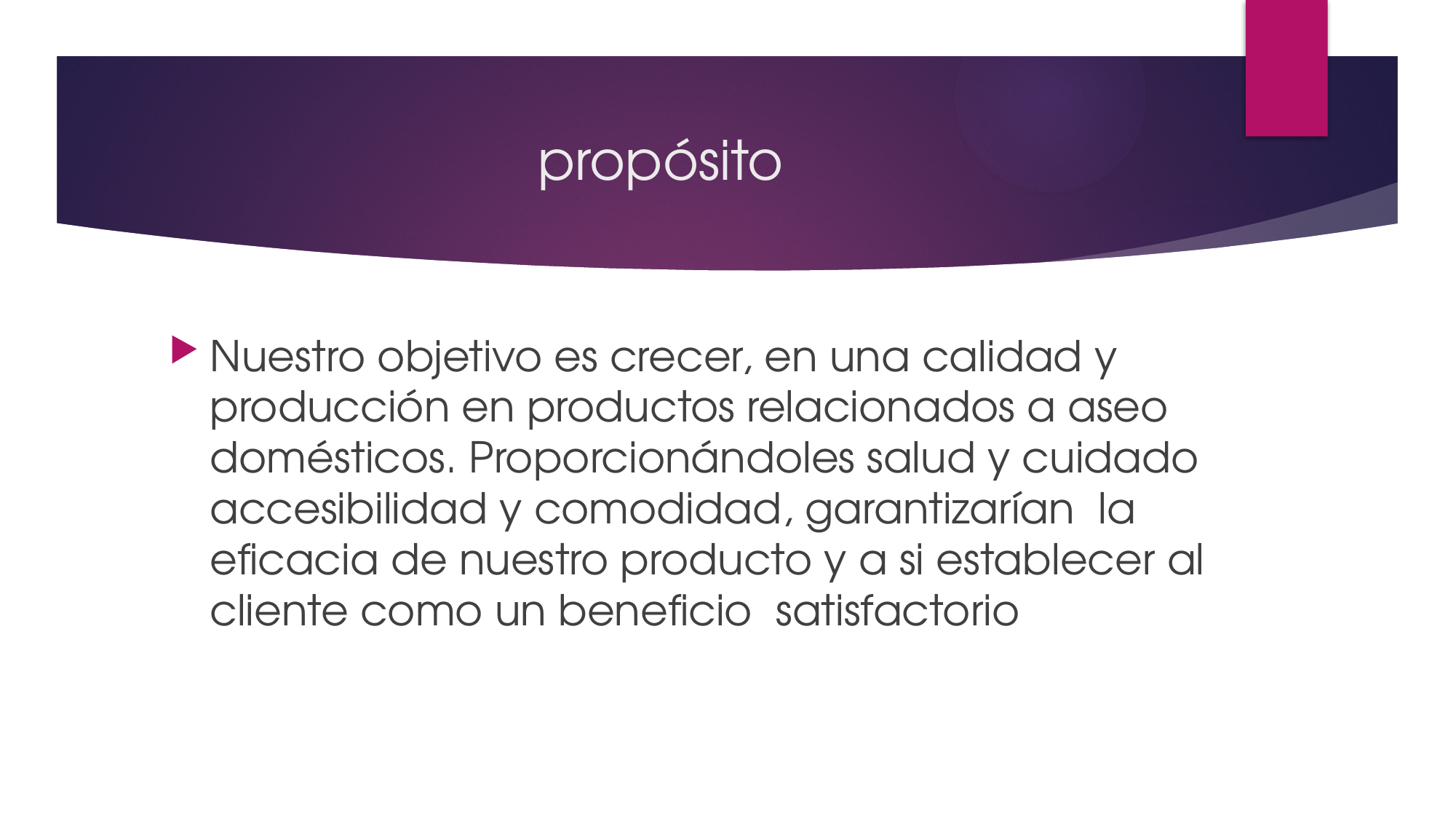

# propósito
Nuestro objetivo es crecer, en una calidad y producción en productos relacionados a aseo domésticos. Proporcionándoles salud y cuidado accesibilidad y comodidad, garantizarían  la eficacia de nuestro producto y a si establecer al cliente como un beneficio  satisfactorio